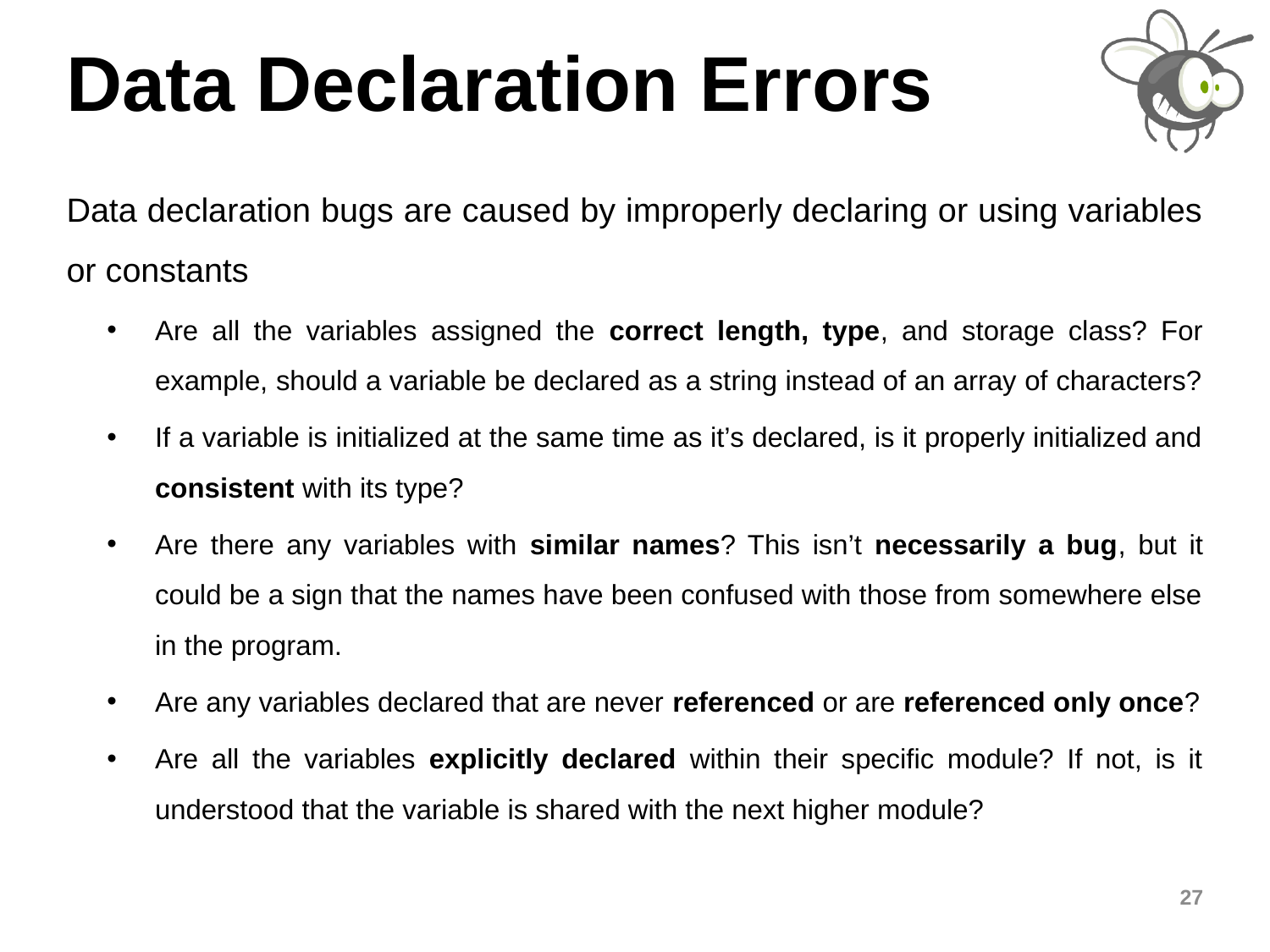

# Data Declaration Errors
Data declaration bugs are caused by improperly declaring or using variables or constants
Are all the variables assigned the correct length, type, and storage class? For example, should a variable be declared as a string instead of an array of characters?
If a variable is initialized at the same time as it’s declared, is it properly initialized and consistent with its type?
Are there any variables with similar names? This isn’t necessarily a bug, but it could be a sign that the names have been confused with those from somewhere else in the program.
Are any variables declared that are never referenced or are referenced only once?
Are all the variables explicitly declared within their specific module? If not, is it understood that the variable is shared with the next higher module?
27